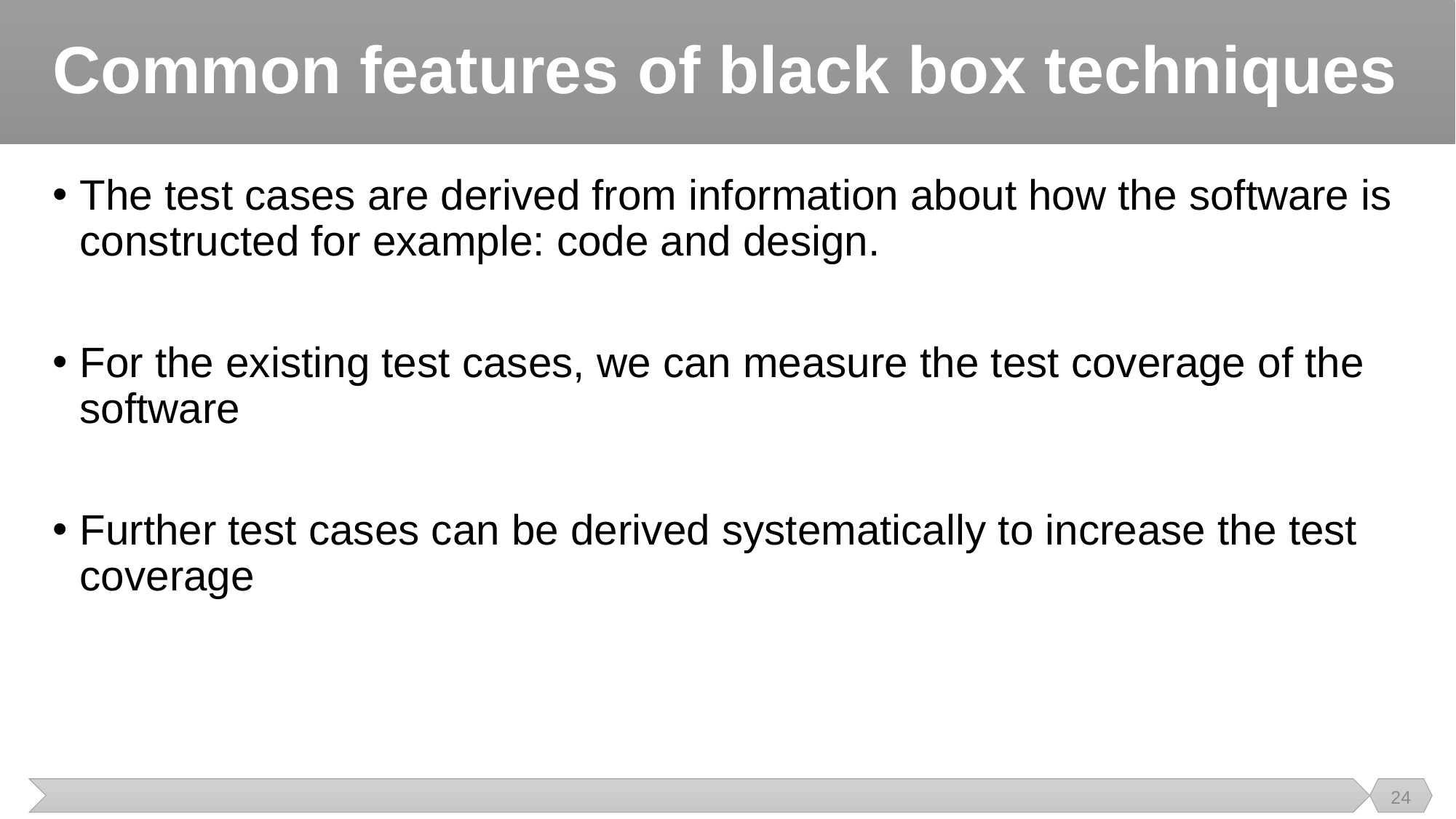

# Common features of black box techniques
The test cases are derived from information about how the software is constructed for example: code and design.

For the existing test cases, we can measure the test coverage of the software

Further test cases can be derived systematically to increase the test coverage
24